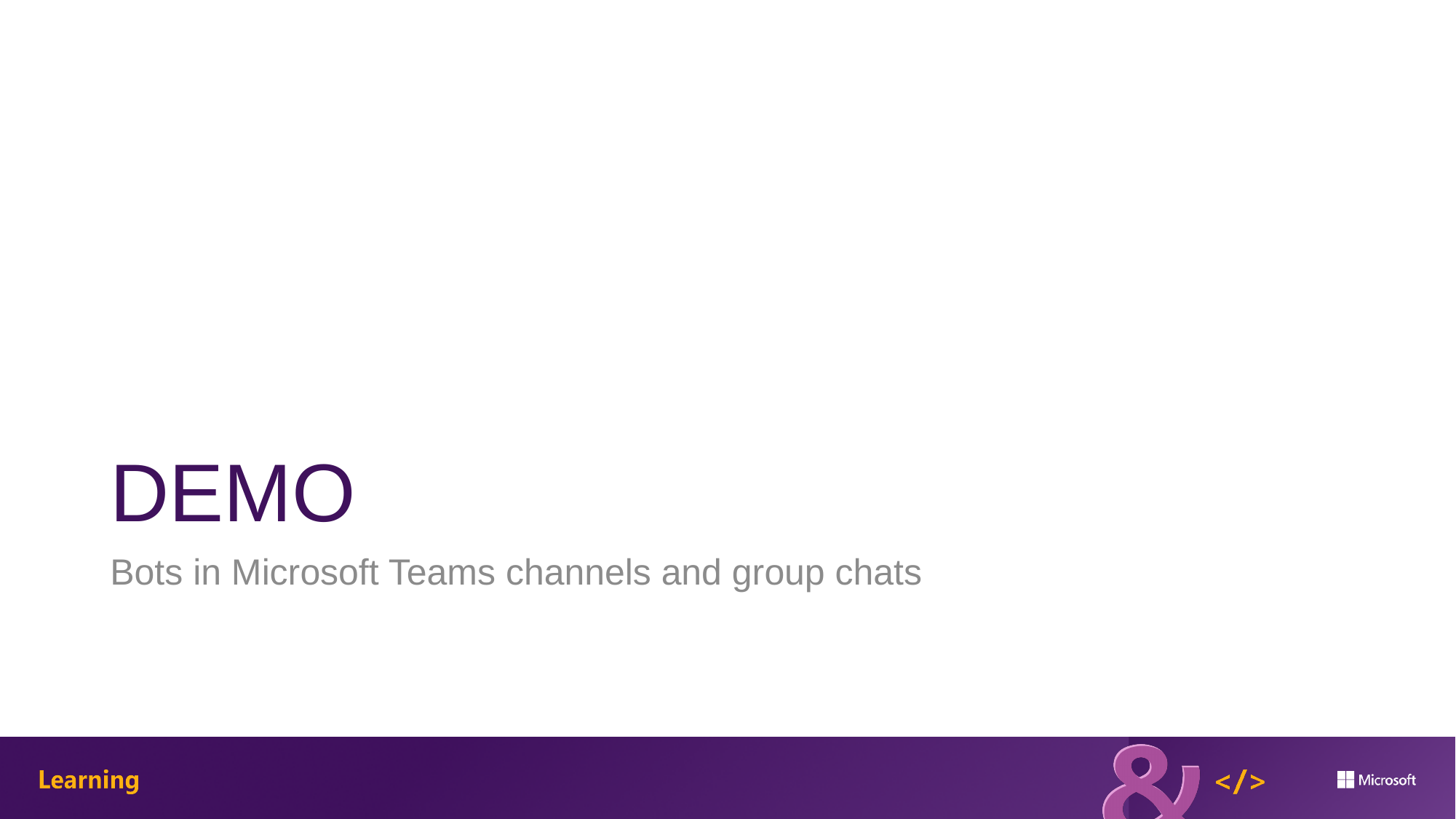

# DEMO
Bots in Microsoft Teams channels and group chats